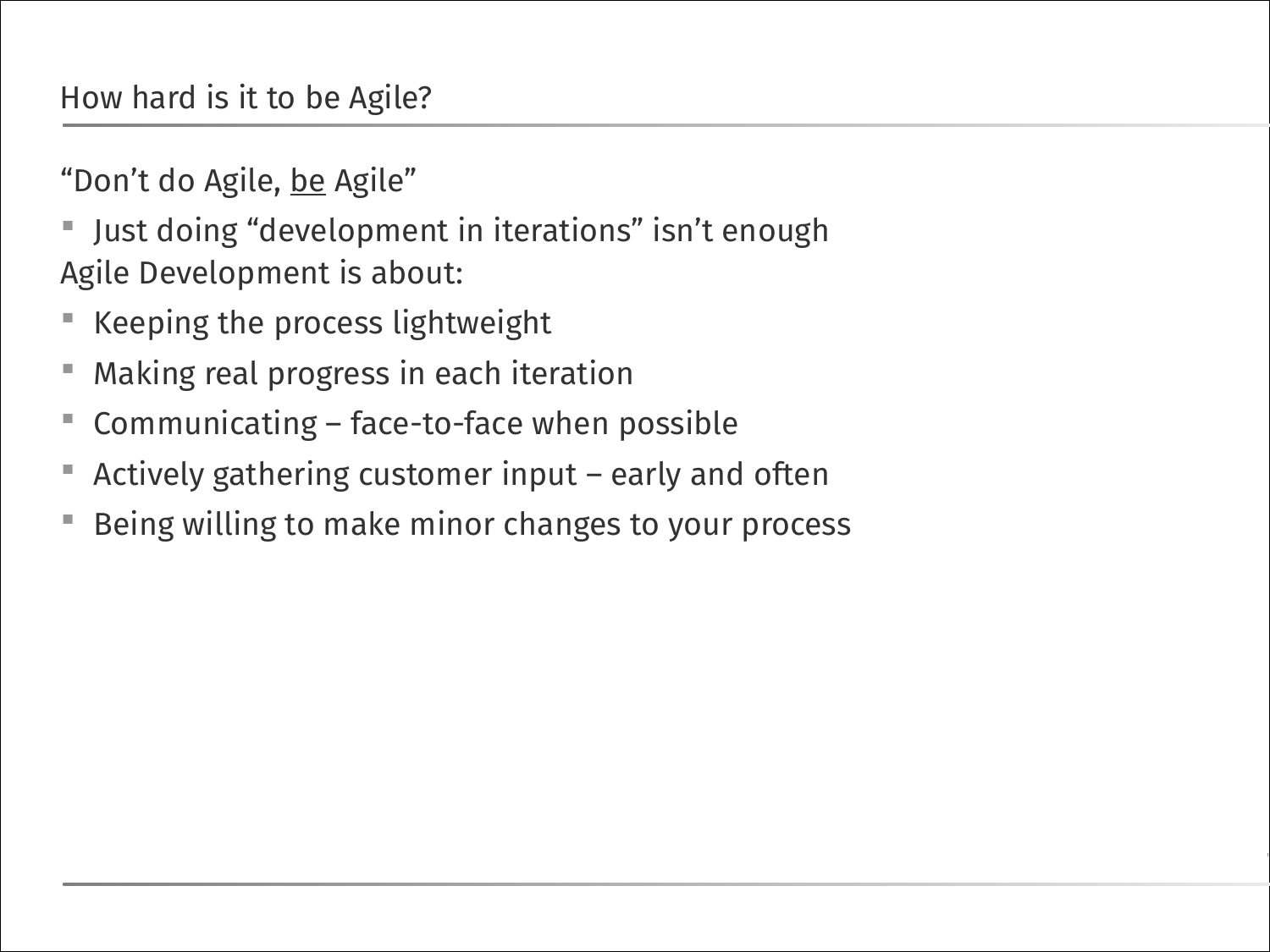

# How hard is it to be Agile?
“Don’t do Agile, be Agile”
Just doing “development in iterations” isn’t enough
Agile Development is about:
Keeping the process lightweight
Making real progress in each iteration
Communicating – face-to-face when possible
Actively gathering customer input – early and often
Being willing to make minor changes to your process